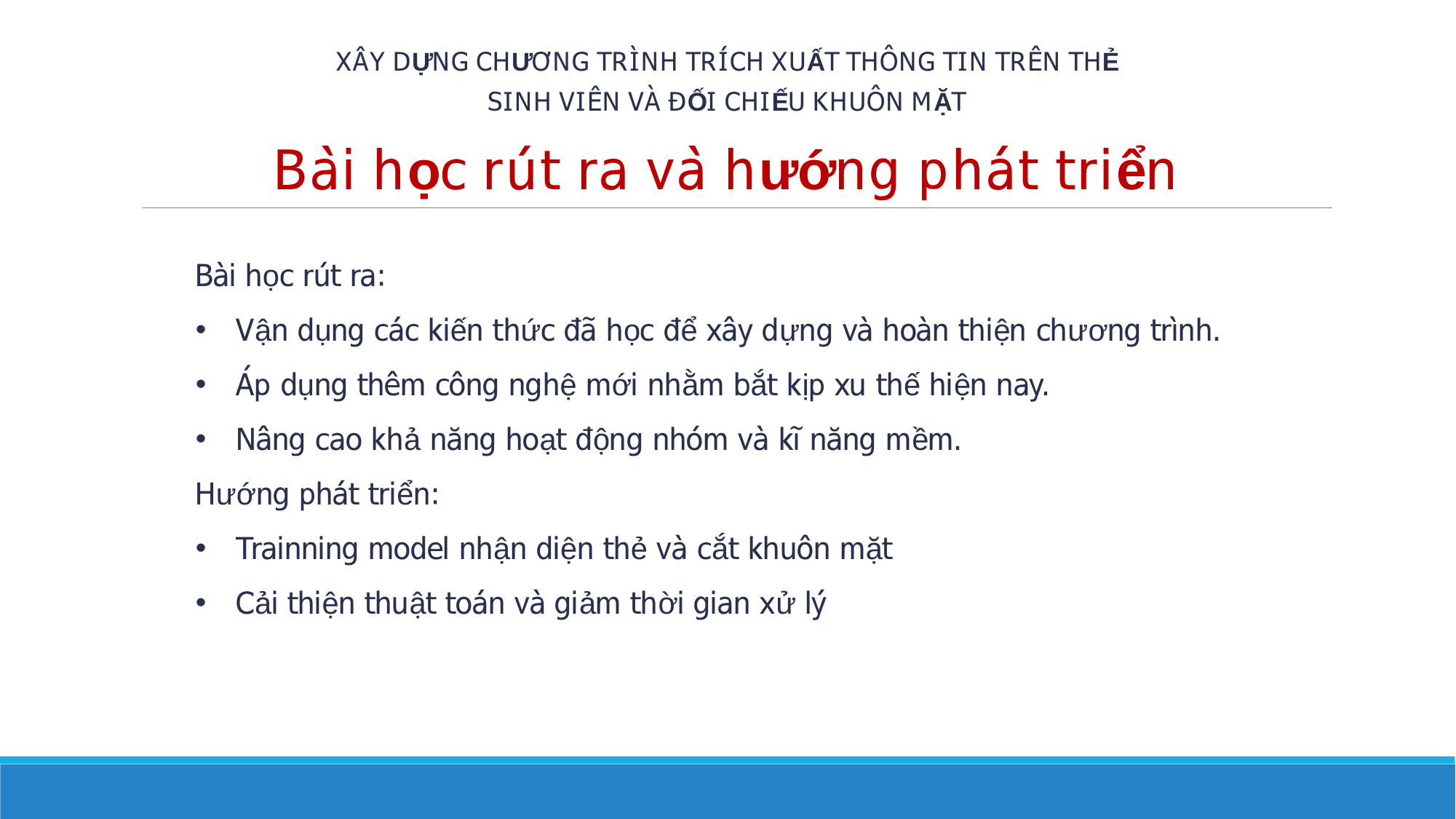

# XÂY DỰNG CHƯƠNG TRÌNH TRÍCH XUẤT THÔNG TIN TRÊN THẺ SINH VIÊN VÀ ĐỐI CHIẾU KHUÔN MẶT
Bài học rút ra và hướng phát triển
Bài học rút ra:
Vận dụng các kiến thức đã học để xây dựng và hoàn thiện chương trình.
Áp dụng thêm công nghệ mới nhằm bắt kịp xu thế hiện nay.
Nâng cao khả năng hoạt động nhóm và kĩ năng mềm.
Hướng phát triển:
Trainning model nhận diện thẻ và cắt khuôn mặt
Cải thiện thuật toán và giảm thời gian xử lý